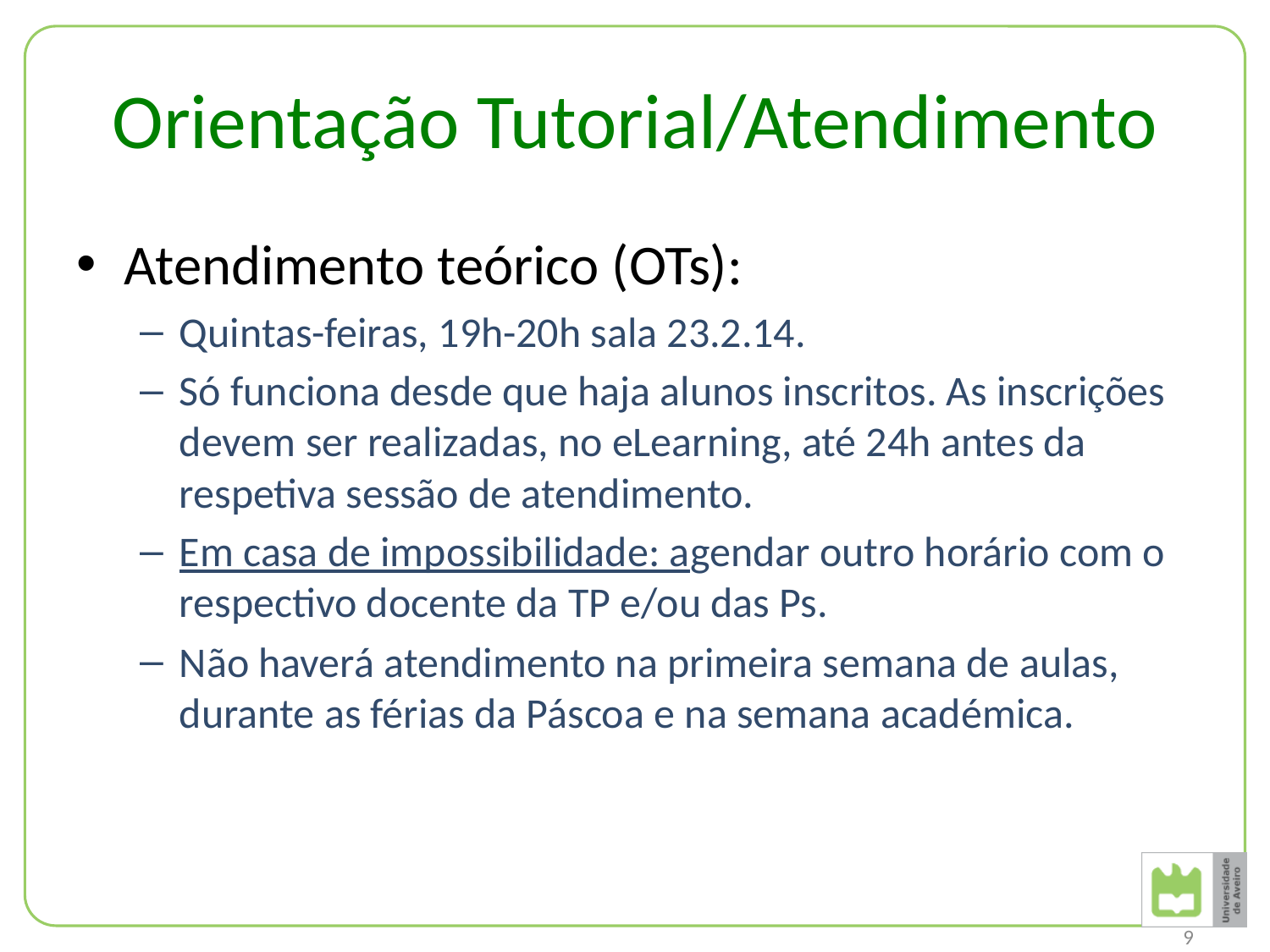

# Orientação Tutorial/Atendimento
Atendimento teórico (OTs):
Quintas-feiras, 19h-20h sala 23.2.14.
Só funciona desde que haja alunos inscritos. As inscrições devem ser realizadas, no eLearning, até 24h antes da respetiva sessão de atendimento.
Em casa de impossibilidade: agendar outro horário com o respectivo docente da TP e/ou das Ps.
Não haverá atendimento na primeira semana de aulas, durante as férias da Páscoa e na semana académica.
9